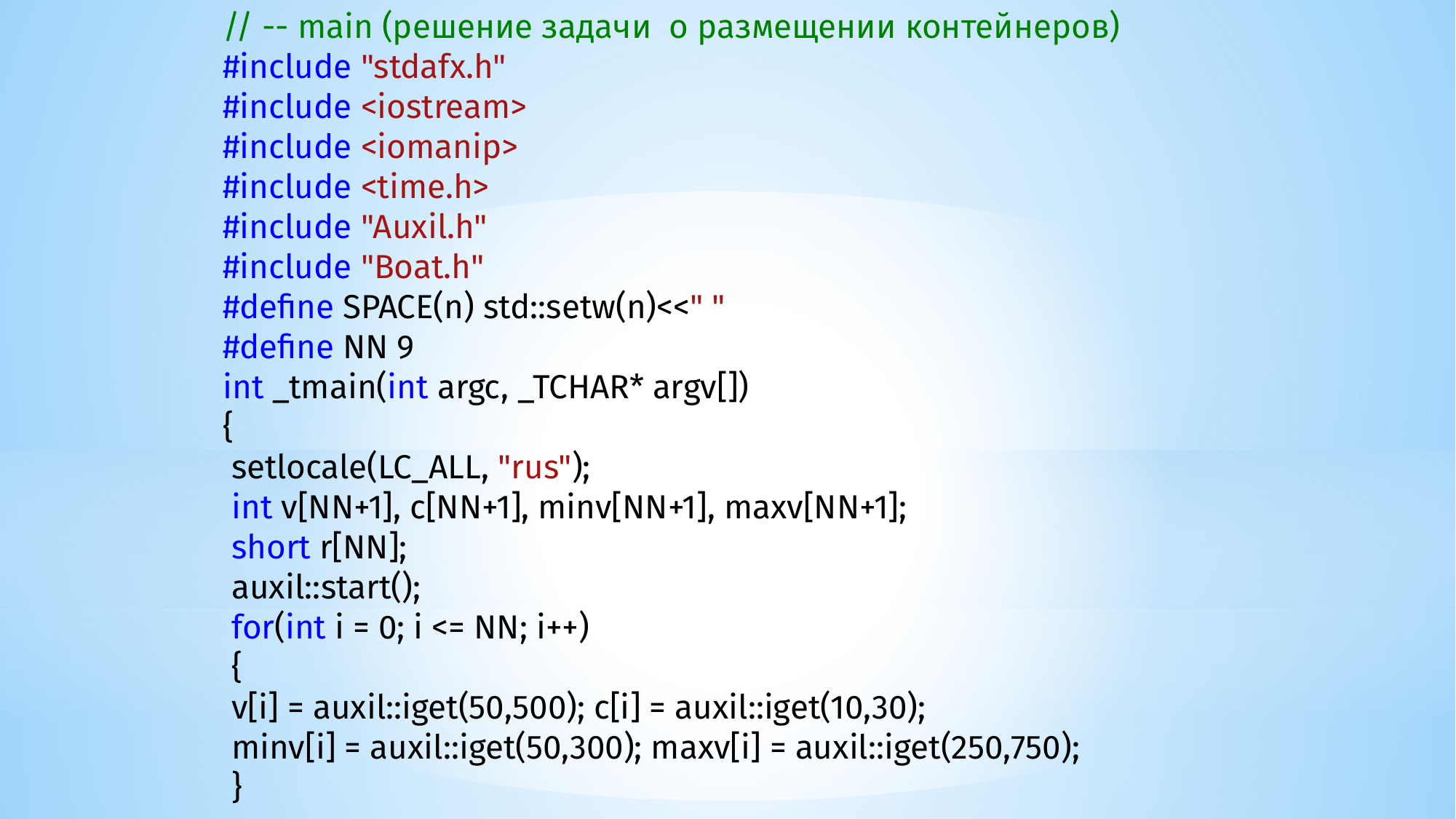

// -- main (решение задачи  о размещении контейнеров)
#include "stdafx.h"
#include <iostream>
#include <iomanip>
#include <time.h>
#include "Auxil.h"
#include "Boat.h"
#define SPACE(n) std::setw(n)<<" "
#define NN 9
int _tmain(int argc, _TCHAR* argv[])
{
 setlocale(LC_ALL, "rus");
 int v[NN+1], c[NN+1], minv[NN+1], maxv[NN+1];
 short r[NN];
 auxil::start();
 for(int i = 0; i <= NN; i++)
 {
 v[i] = auxil::iget(50,500); c[i] = auxil::iget(10,30);
 minv[i] = auxil::iget(50,300); maxv[i] = auxil::iget(250,750);
 }